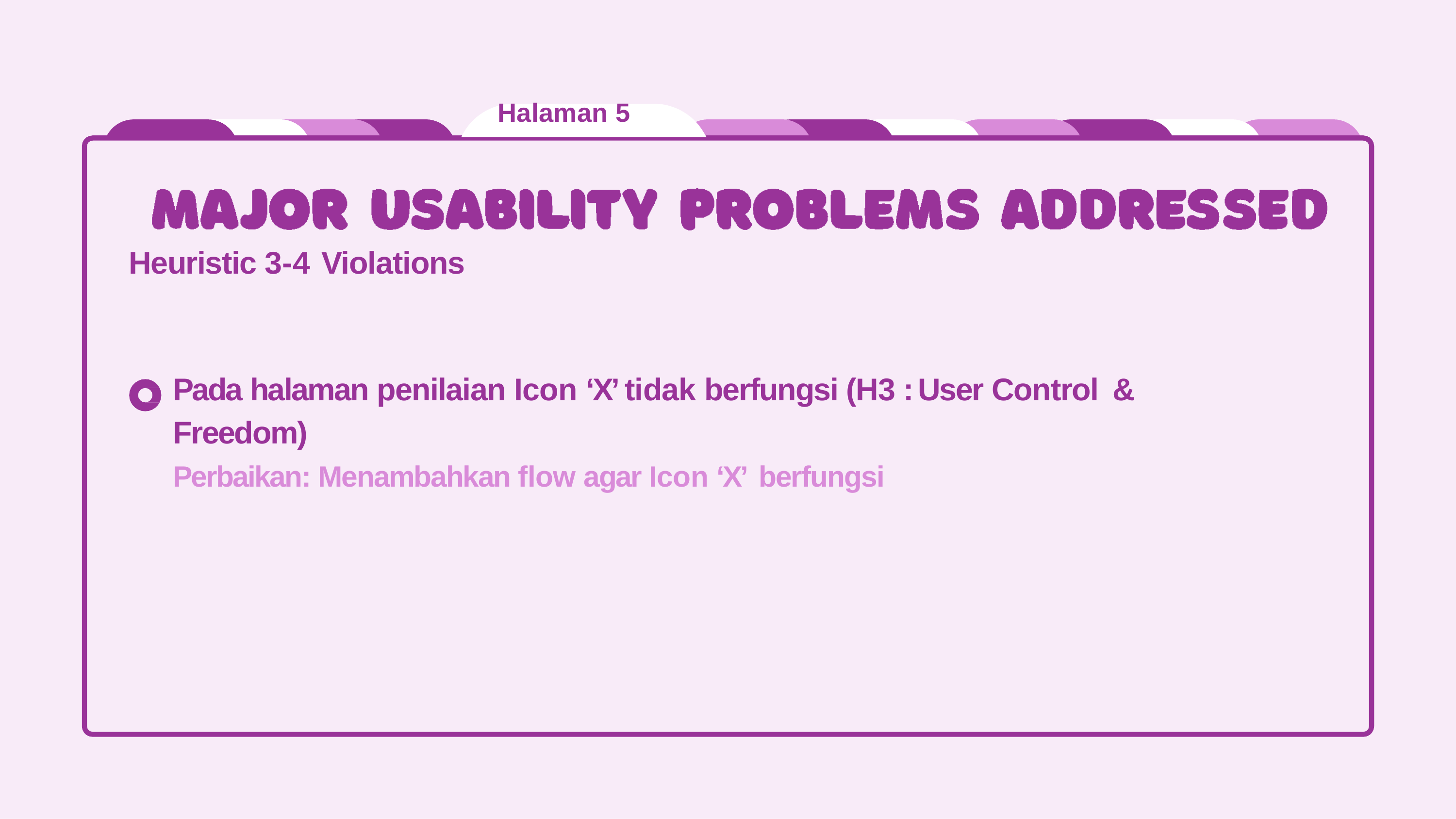

Halaman 5

# Heuristic 3-4 Violations
Pada halaman penilaian Icon ‘X’ tidak berfungsi (H3 : User Control &
Freedom)
Perbaikan: Menambahkan flow agar Icon ‘X’ berfungsi